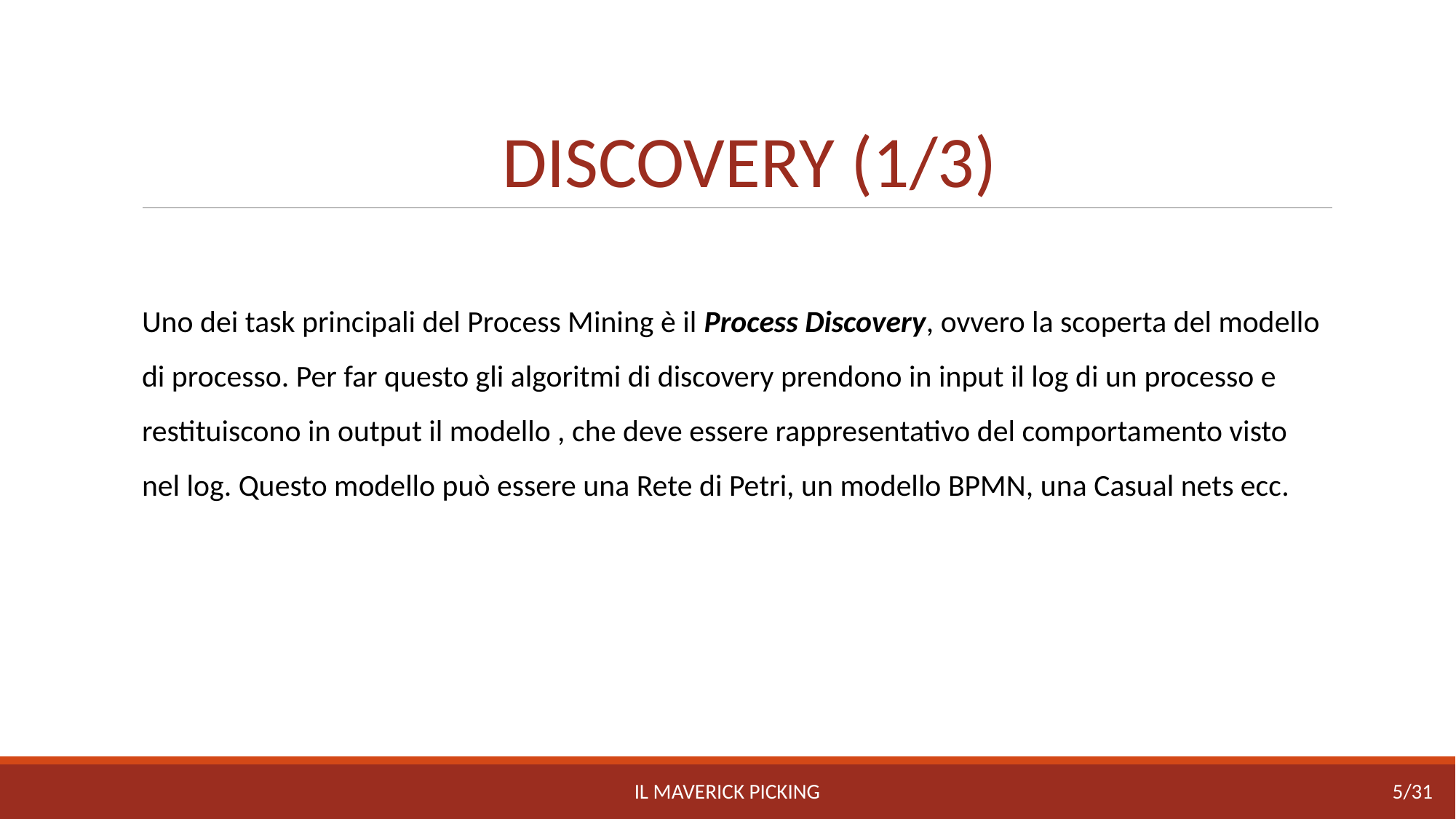

# DISCOVERY (1/3)

Uno dei task principali del Process Mining è il Process Discovery, ovvero la scoperta del modello di processo. Per far questo gli algoritmi di discovery prendono in input il log di un processo e restituiscono in output il modello , che deve essere rappresentativo del comportamento visto nel log. Questo modello può essere una Rete di Petri, un modello BPMN, una Casual nets ecc.

IL MAVERICK PICKING
5/31